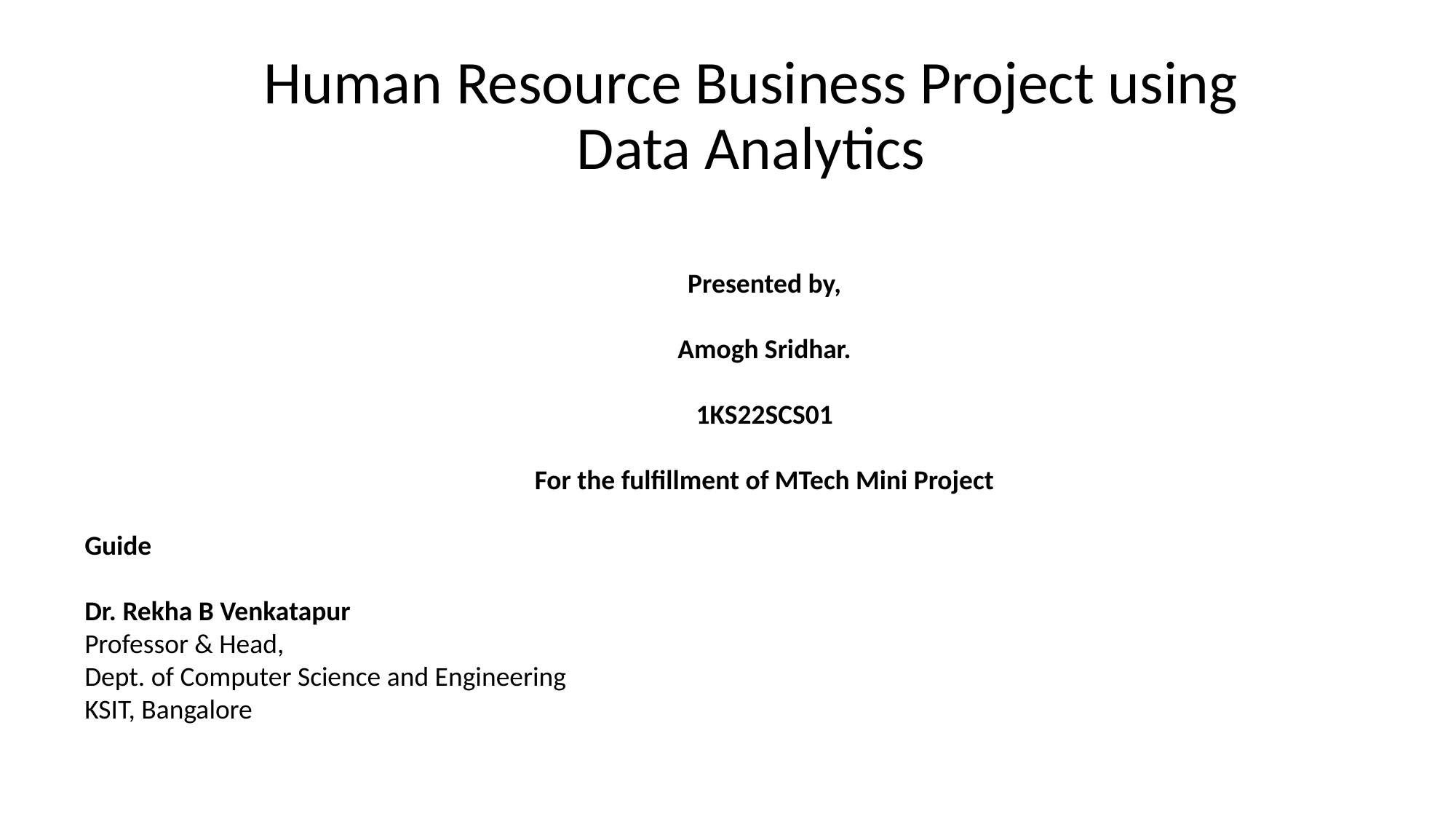

# Human Resource Business Project using Data Analytics
Presented by,

Amogh Sridhar.

1KS22SCS01

For the fulfillment of MTech Mini Project

Guide

Dr. Rekha B Venkatapur
Professor & Head,
Dept. of Computer Science and Engineering
KSIT, Bangalore